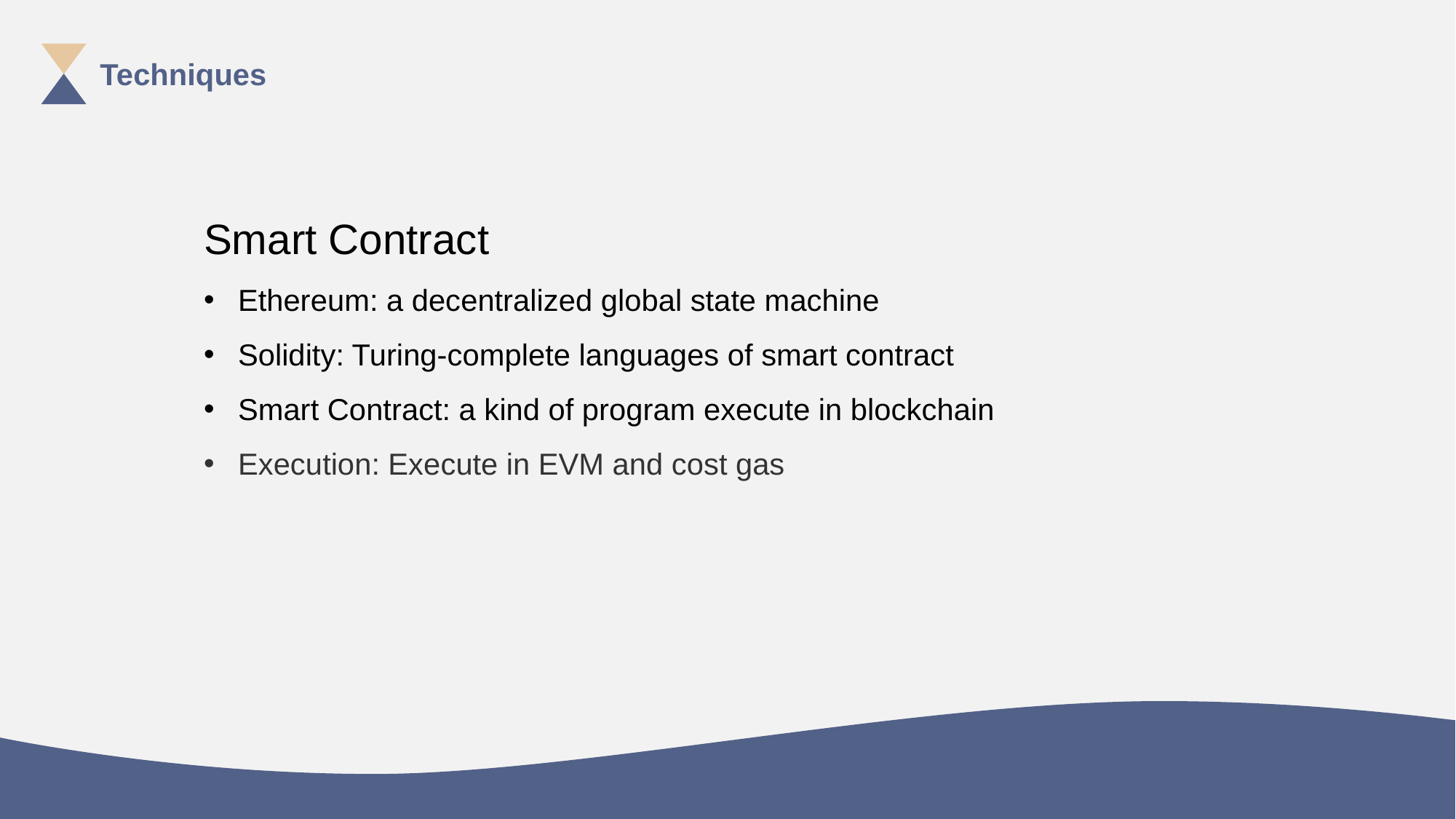

Techniques
Smart Contract
Ethereum: a decentralized global state machine
Solidity: Turing-complete languages of smart contract
Smart Contract: a kind of program execute in blockchain
Execution: Execute in EVM and cost gas